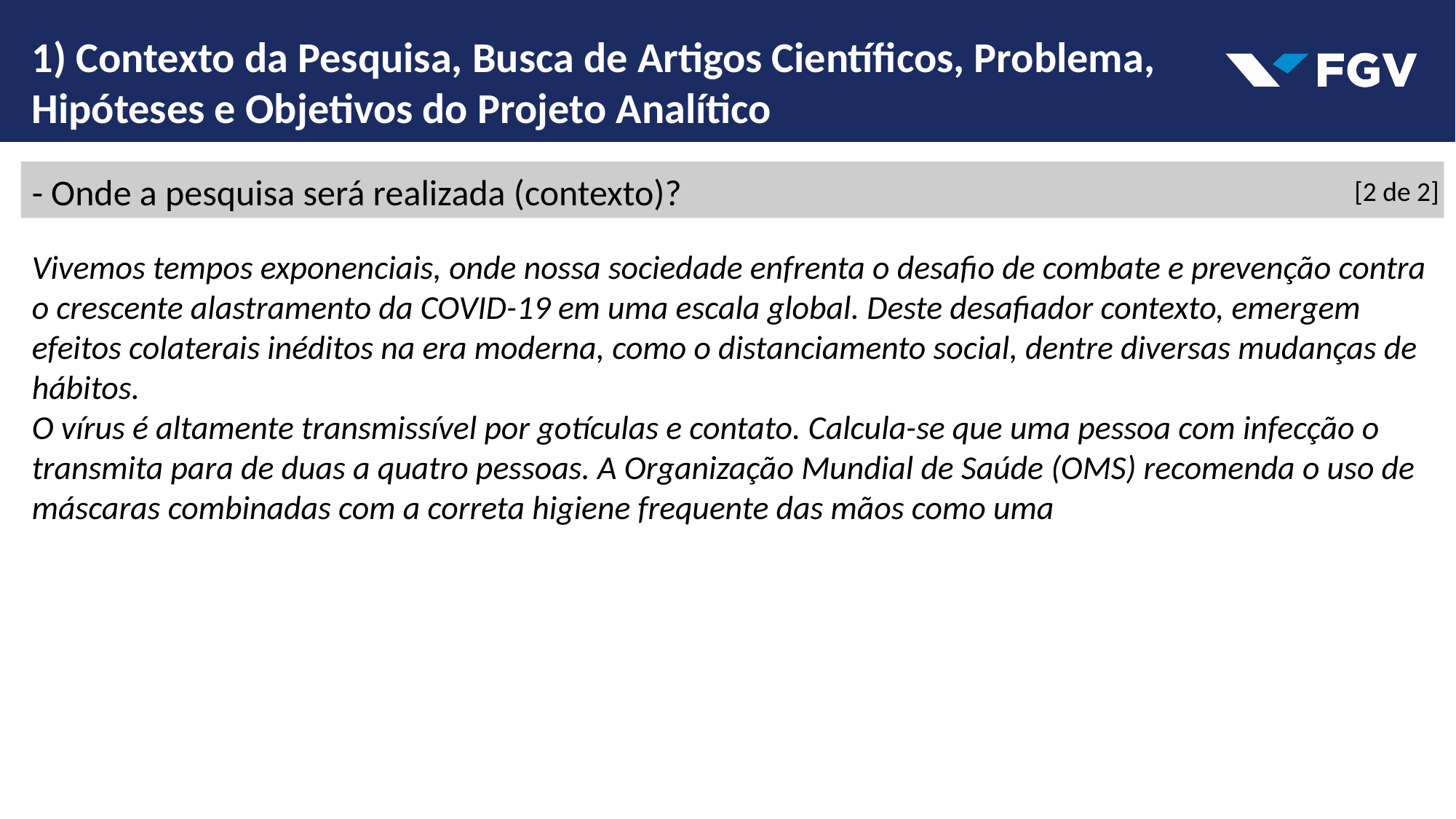

1) Contexto da Pesquisa, Busca de Artigos Científicos, Problema, Hipóteses e Objetivos do Projeto Analítico
[2 de 2]
- Onde a pesquisa será realizada (contexto)?
Vivemos tempos exponenciais, onde nossa sociedade enfrenta o desafio de combate e prevenção contra o crescente alastramento da COVID-19 em uma escala global. Deste desafiador contexto, emergem efeitos colaterais inéditos na era moderna, como o distanciamento social, dentre diversas mudanças de hábitos.
O vírus é altamente transmissível por gotículas e contato. Calcula-se que uma pessoa com infecção o transmita para de duas a quatro pessoas. A Organização Mundial de Saúde (OMS) recomenda o uso de máscaras combinadas com a correta higiene frequente das mãos como uma